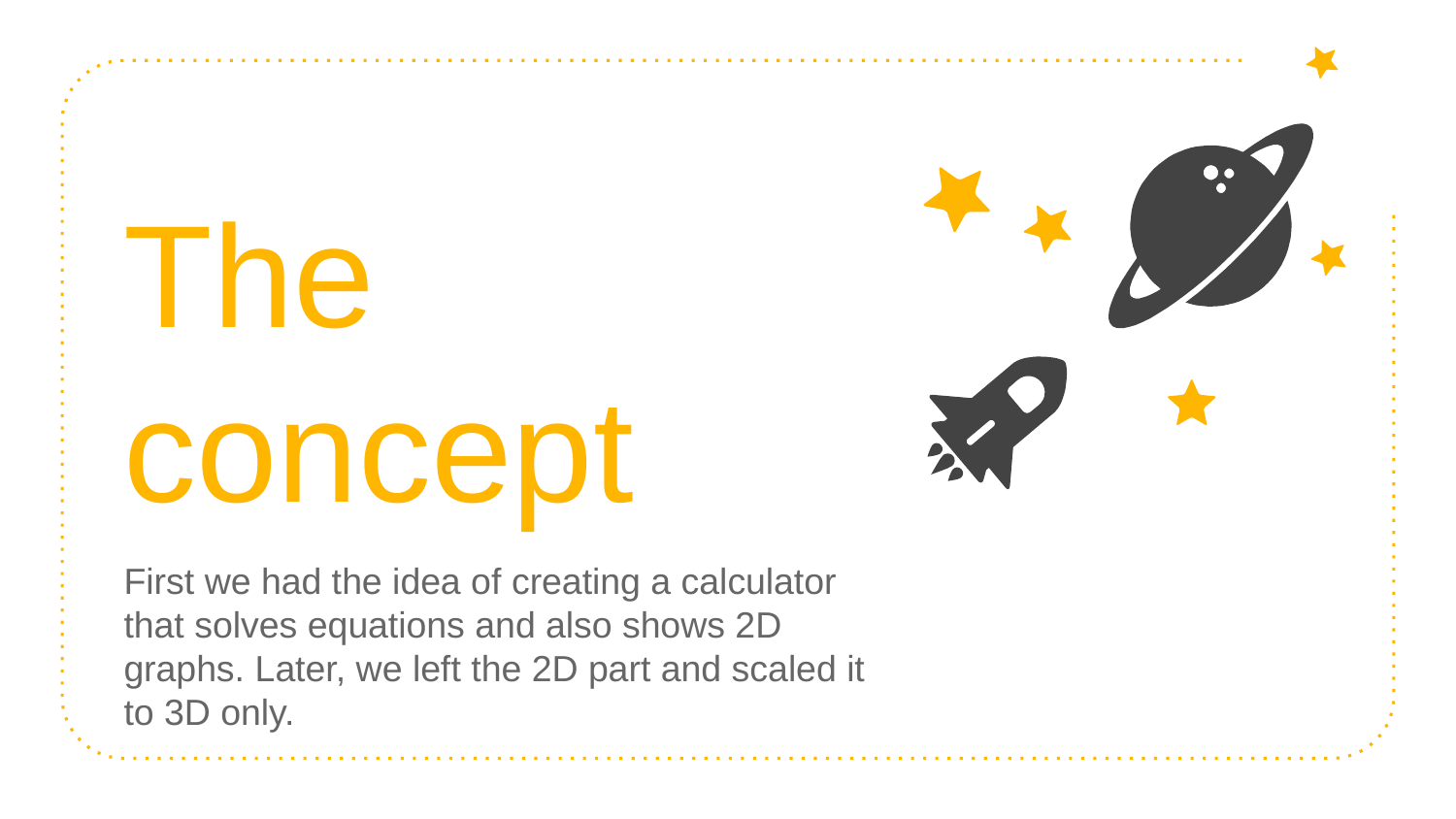

The concept

First we had the idea of creating a calculator that solves equations and also shows 2D graphs. Later, we left the 2D part and scaled it to 3D only.